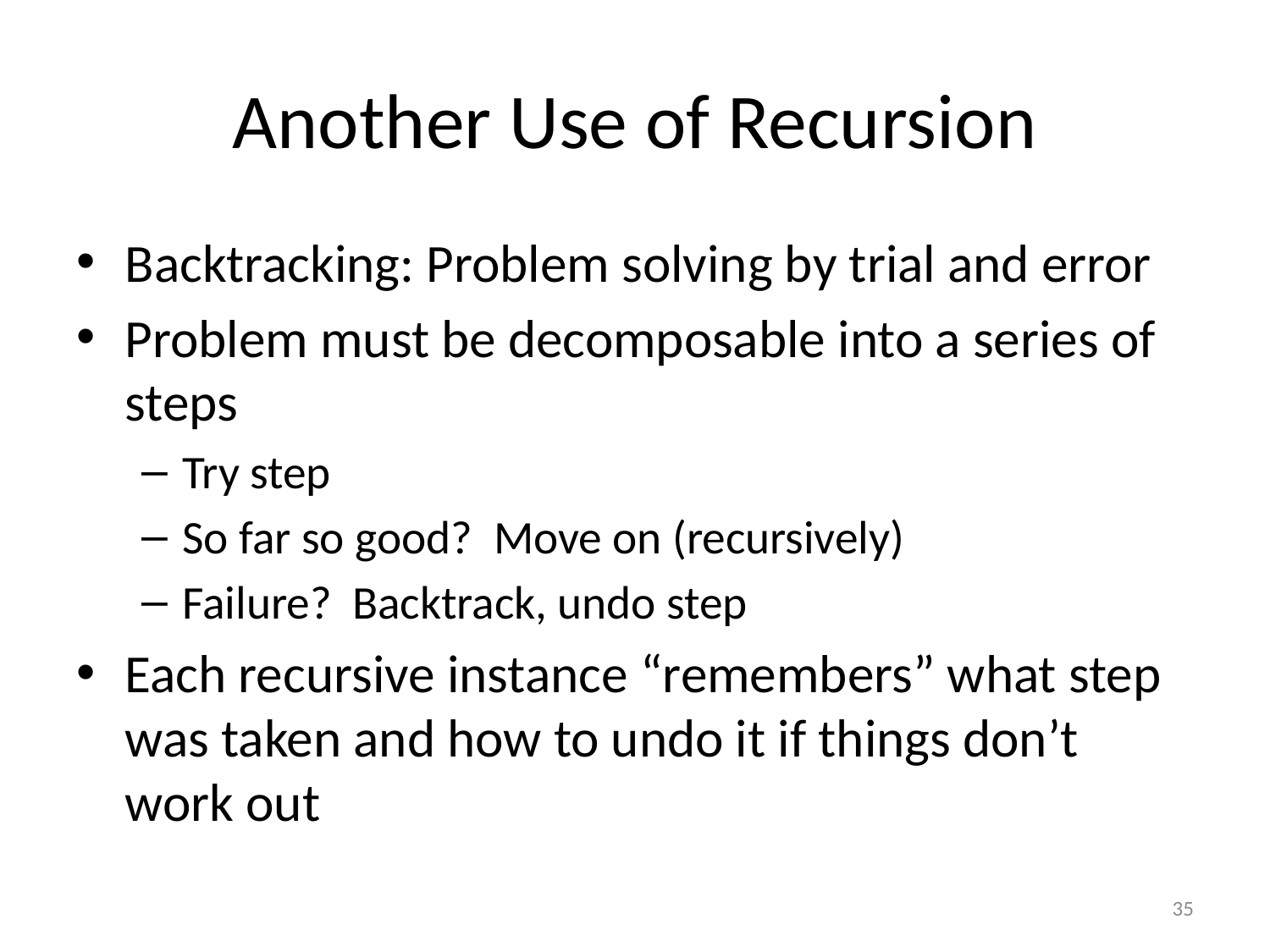

# Another Use of Recursion
Backtracking: Problem solving by trial and error
Problem must be decomposable into a series of steps
Try step
So far so good?  Move on (recursively)
Failure?  Backtrack, undo step
Each recursive instance “remembers” what step was taken and how to undo it if things don’t work out

35